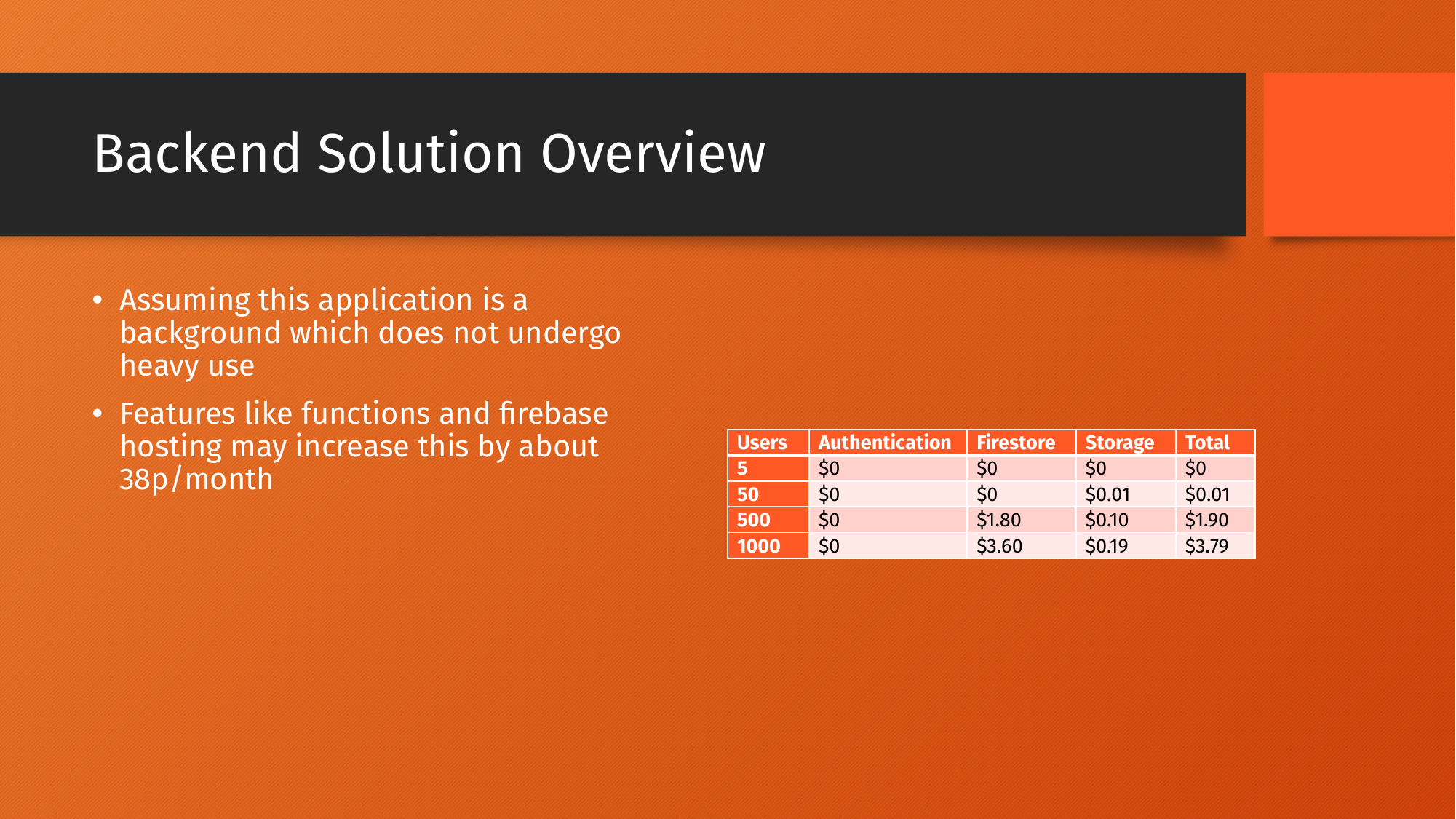

# Backend Solution Overview
Assuming this application is a background which does not undergo heavy use
Features like functions and firebase hosting may increase this by about 38p/month
| Users | Authentication | Firestore | Storage | Total |
| --- | --- | --- | --- | --- |
| 5 | $0 | $0 | $0 | $0 |
| 50 | $0 | $0 | $0.01 | $0.01 |
| 500 | $0 | $1.80 | $0.10 | $1.90 |
| 1000 | $0 | $3.60 | $0.19 | $3.79 |